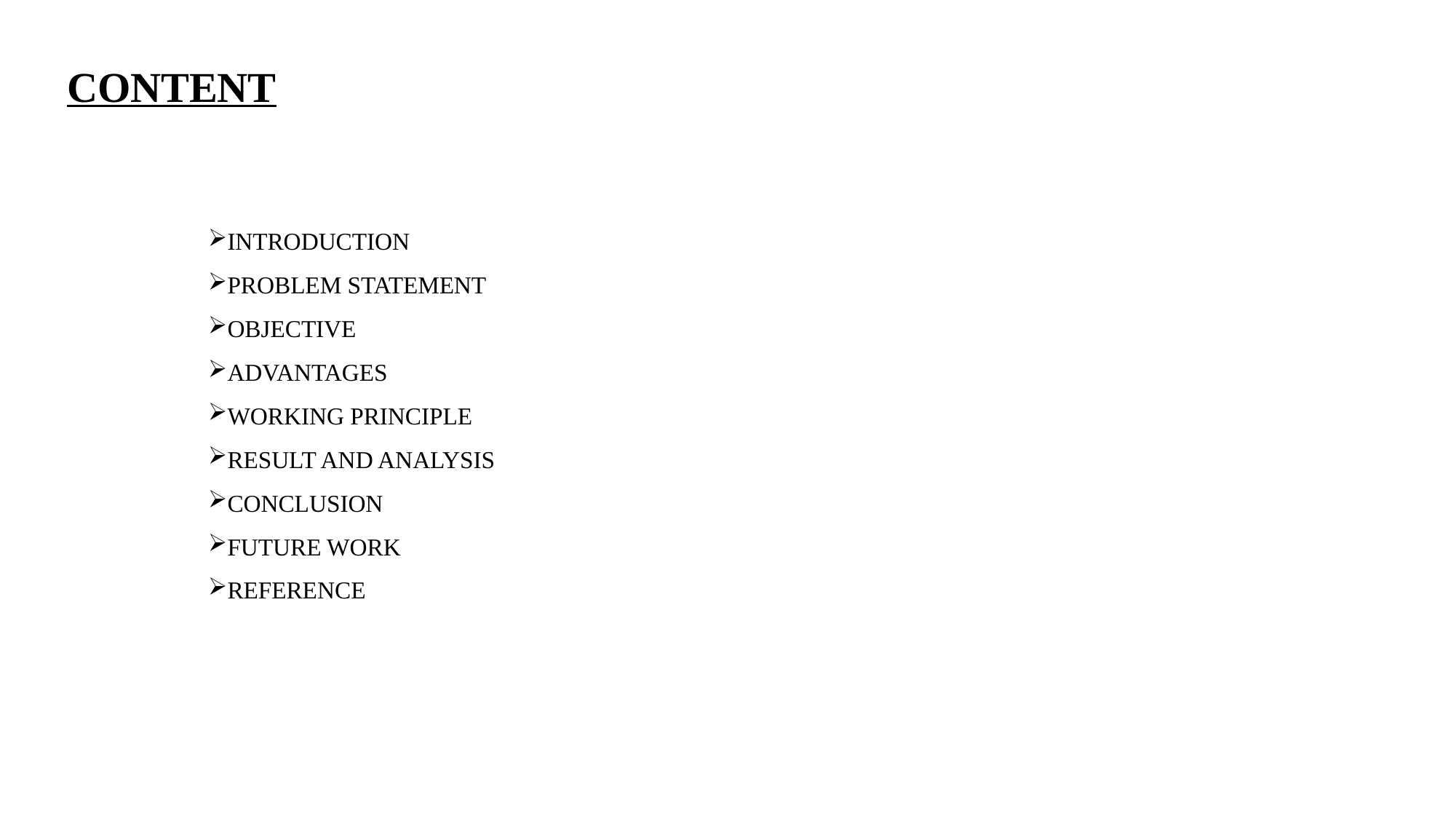

CONTENT
INTRODUCTION
PROBLEM STATEMENT
OBJECTIVE
ADVANTAGES
WORKING PRINCIPLE
RESULT AND ANALYSIS
CONCLUSION
FUTURE WORK
REFERENCE